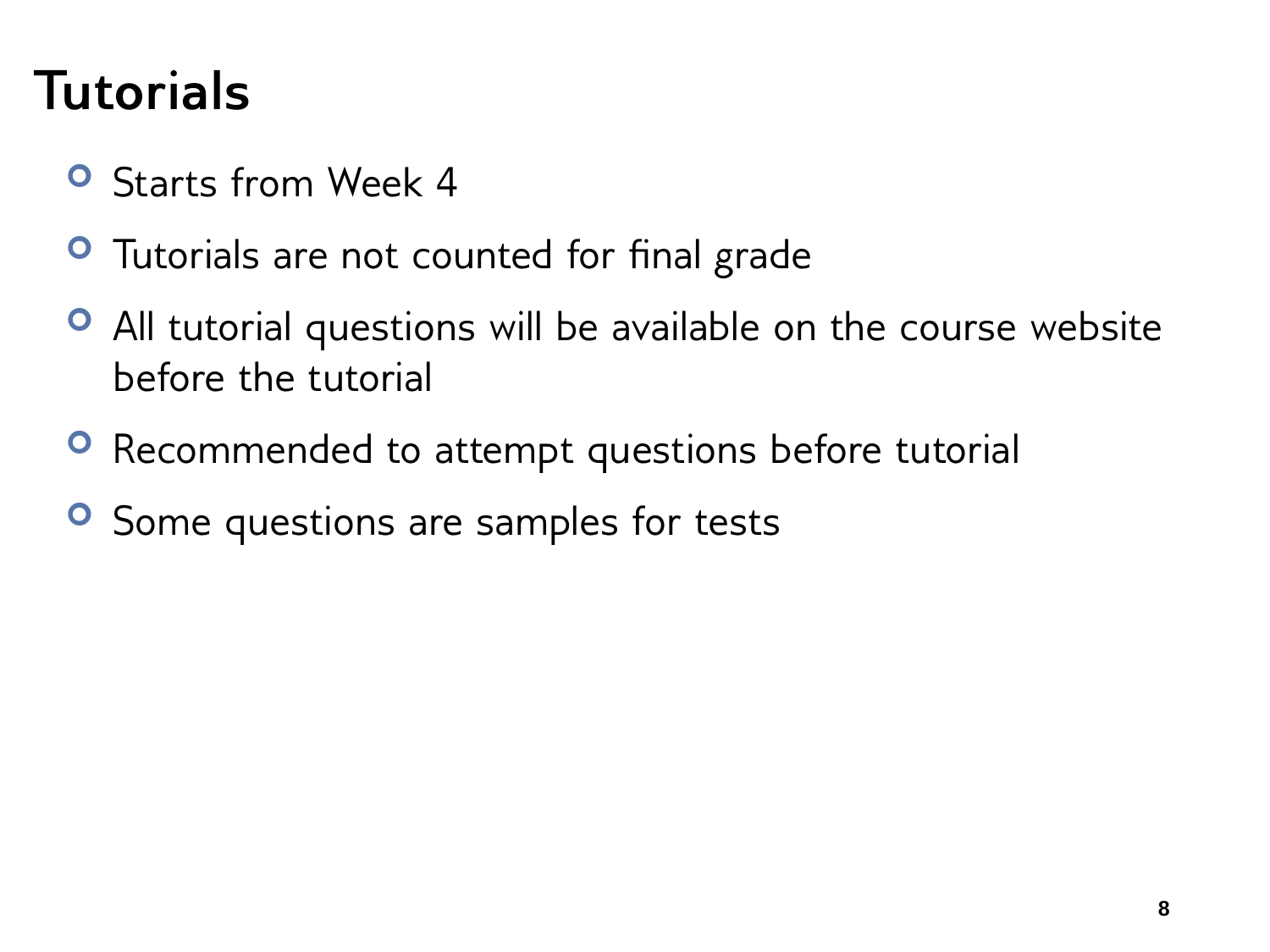

# Tutorials
Starts from Week 4
Tutorials are not counted for final grade
All tutorial questions will be available on the course website before the tutorial
Recommended to attempt questions before tutorial
Some questions are samples for tests
8